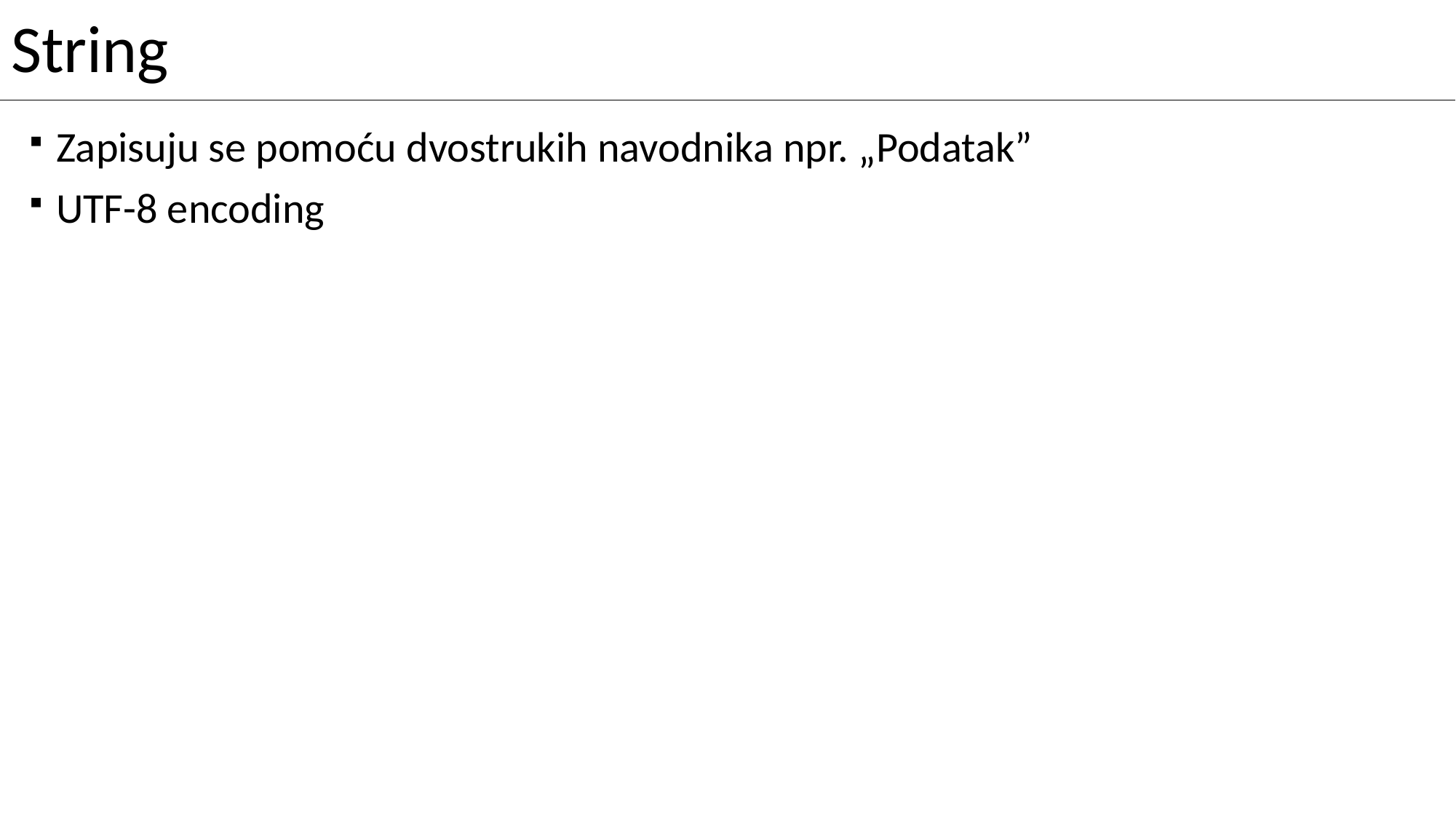

# String
Zapisuju se pomoću dvostrukih navodnika npr. „Podatak”
UTF-8 encoding